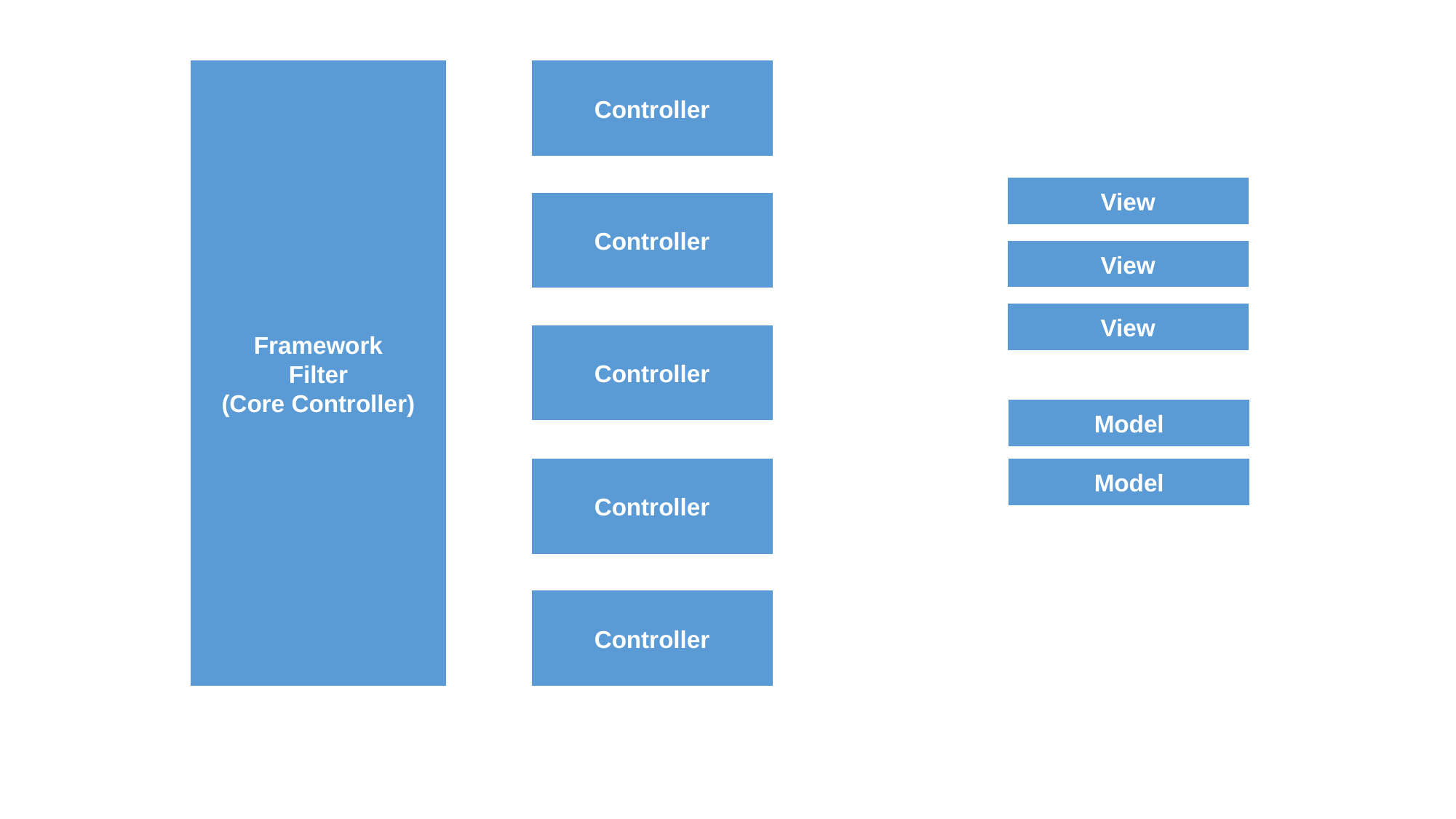

Framework
Filter
(Core Controller)
Controller
View
Controller
View
View
Controller
Model
Controller
Model
Controller